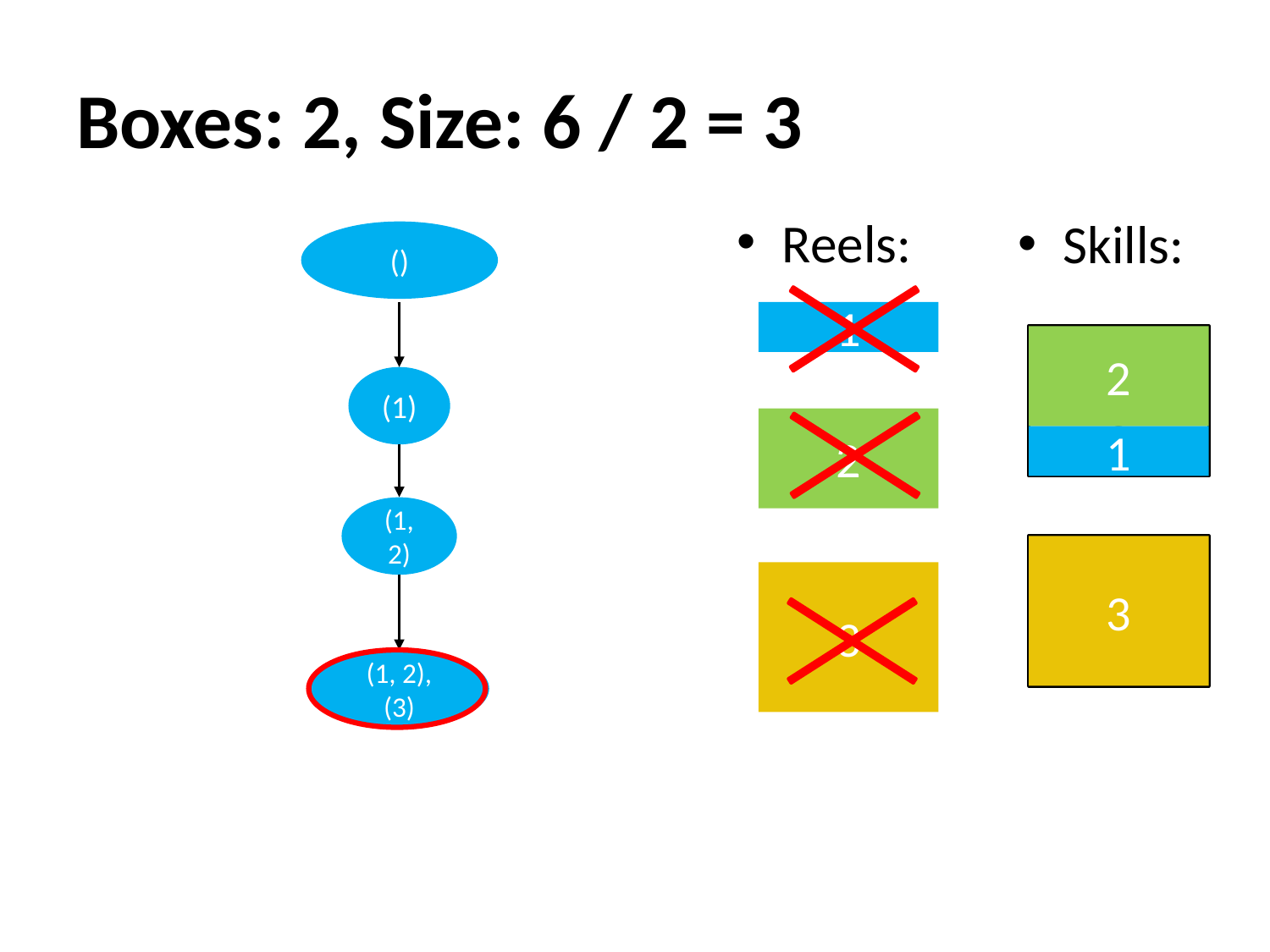

# Boxes: 2, Size: 6 / 2 = 3
Reels:
Skills:
()

1
3
2
(1)

2
1
(1, 2)
3
3
3

(1, 2), (3)